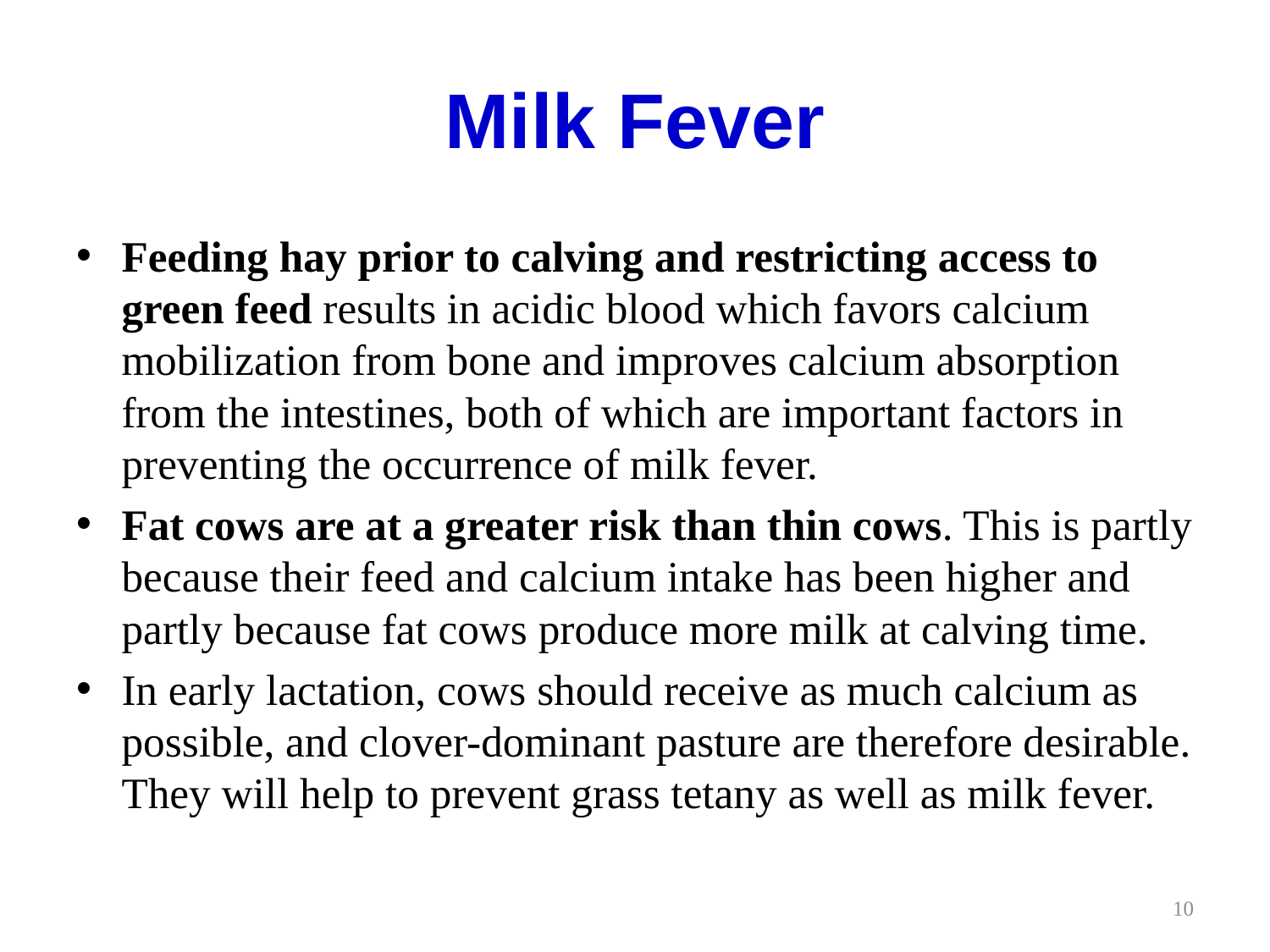

# Milk Fever
Feeding hay prior to calving and restricting access to green feed results in acidic blood which favors calcium mobilization from bone and improves calcium absorption from the intestines, both of which are important factors in preventing the occurrence of milk fever.
Fat cows are at a greater risk than thin cows. This is partly because their feed and calcium intake has been higher and partly because fat cows produce more milk at calving time.
In early lactation, cows should receive as much calcium as possible, and clover-dominant pasture are therefore desirable. They will help to prevent grass tetany as well as milk fever.

10